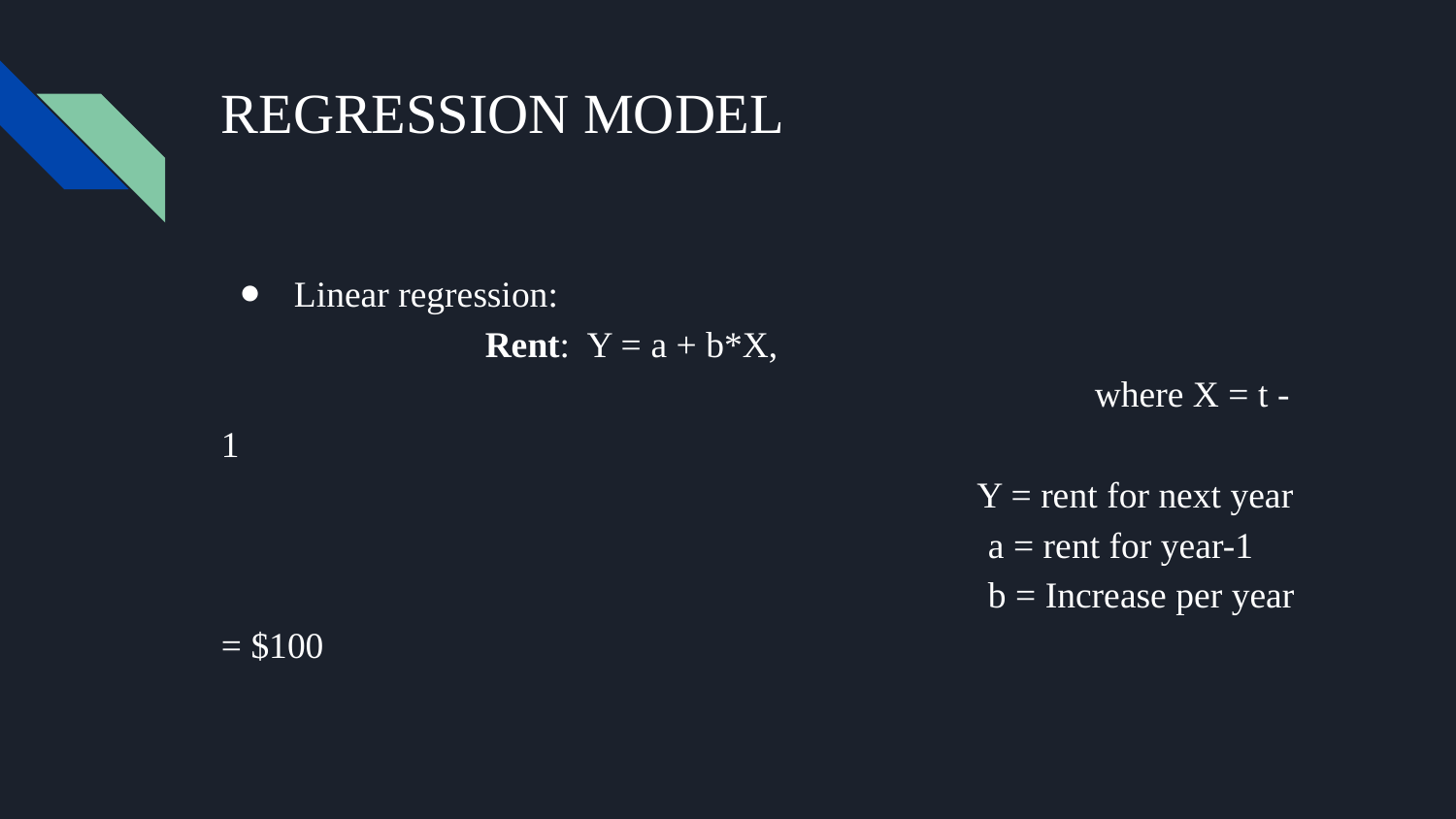

# REGRESSION MODEL

Linear regression:
Rent:  Y = a + b*X,
 			 		where X = t - 1
             		            	   Y = rent for next year
              		                    a = rent for year-1
           		                    b = Increase per year = $100